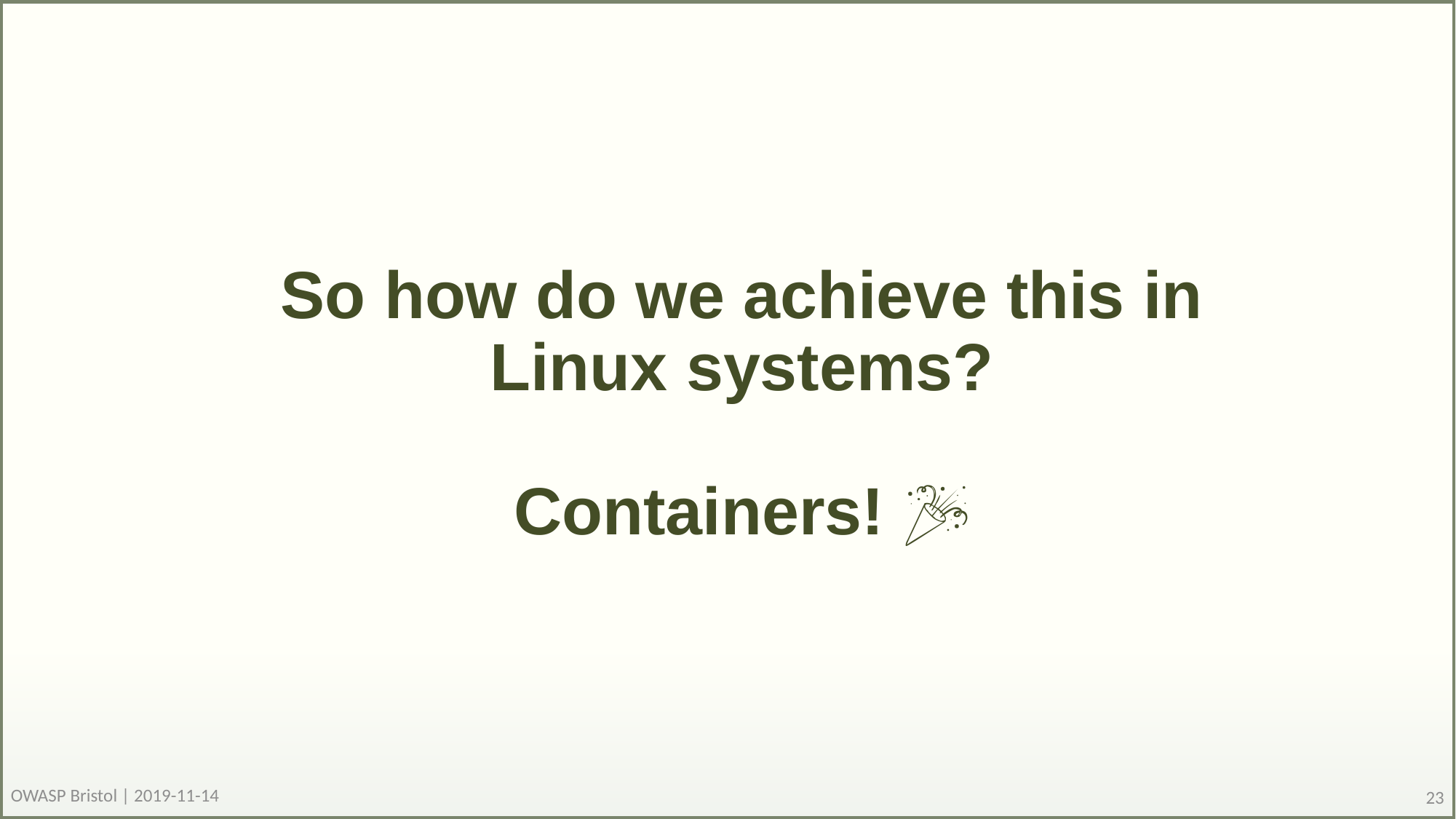

# So how do we achieve this in Linux systems? Containers! 🎉
OWASP Bristol | 2019-11-14
23